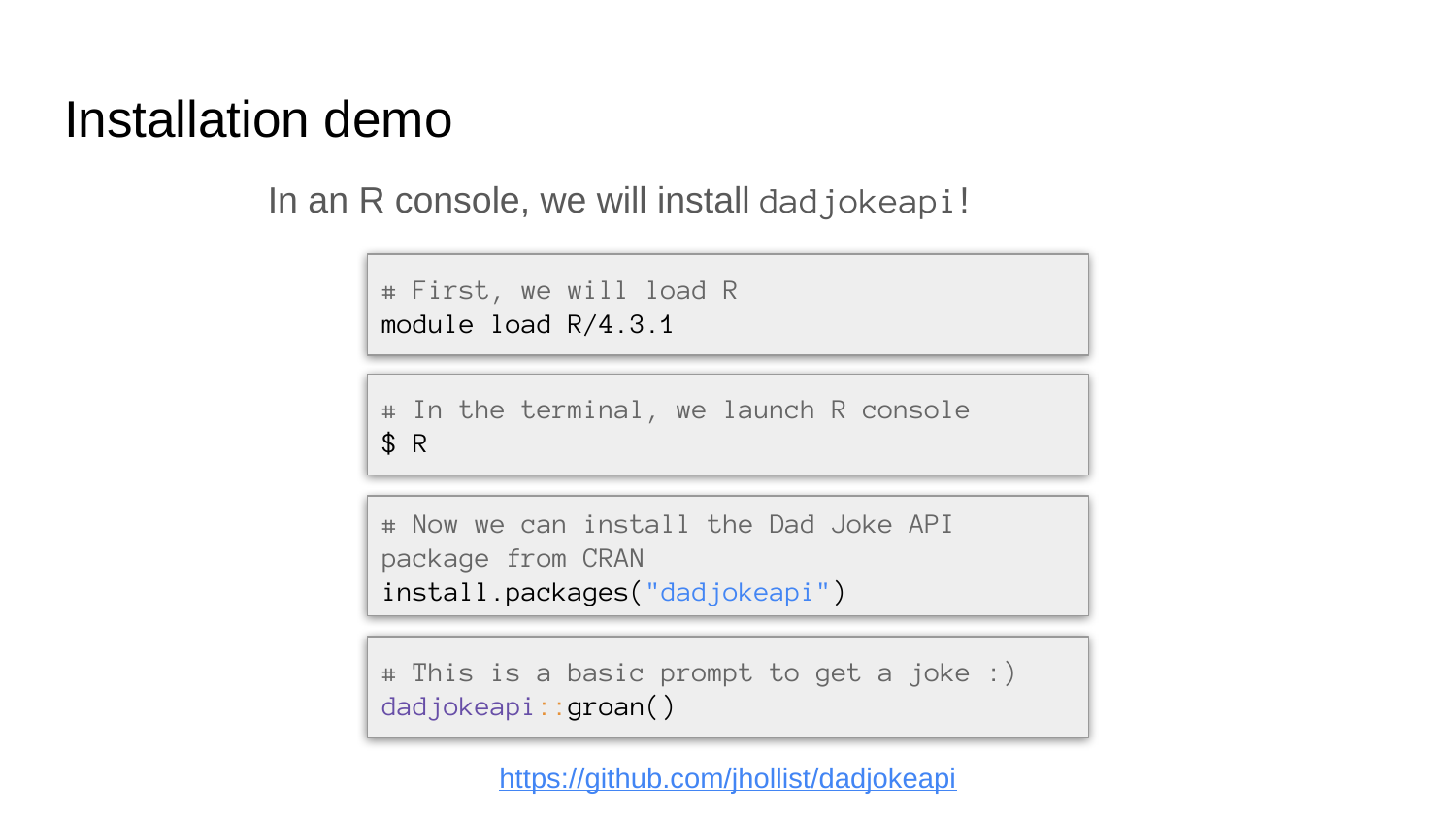

# Installation demo
In an R console, we will install dadjokeapi!
# First, we will load R
module load R/4.3.1
# In the terminal, we launch R console
$ R
# Now we can install the Dad Joke API package from CRAN
install.packages("dadjokeapi")
# This is a basic prompt to get a joke :)
dadjokeapi::groan()
https://github.com/jhollist/dadjokeapi